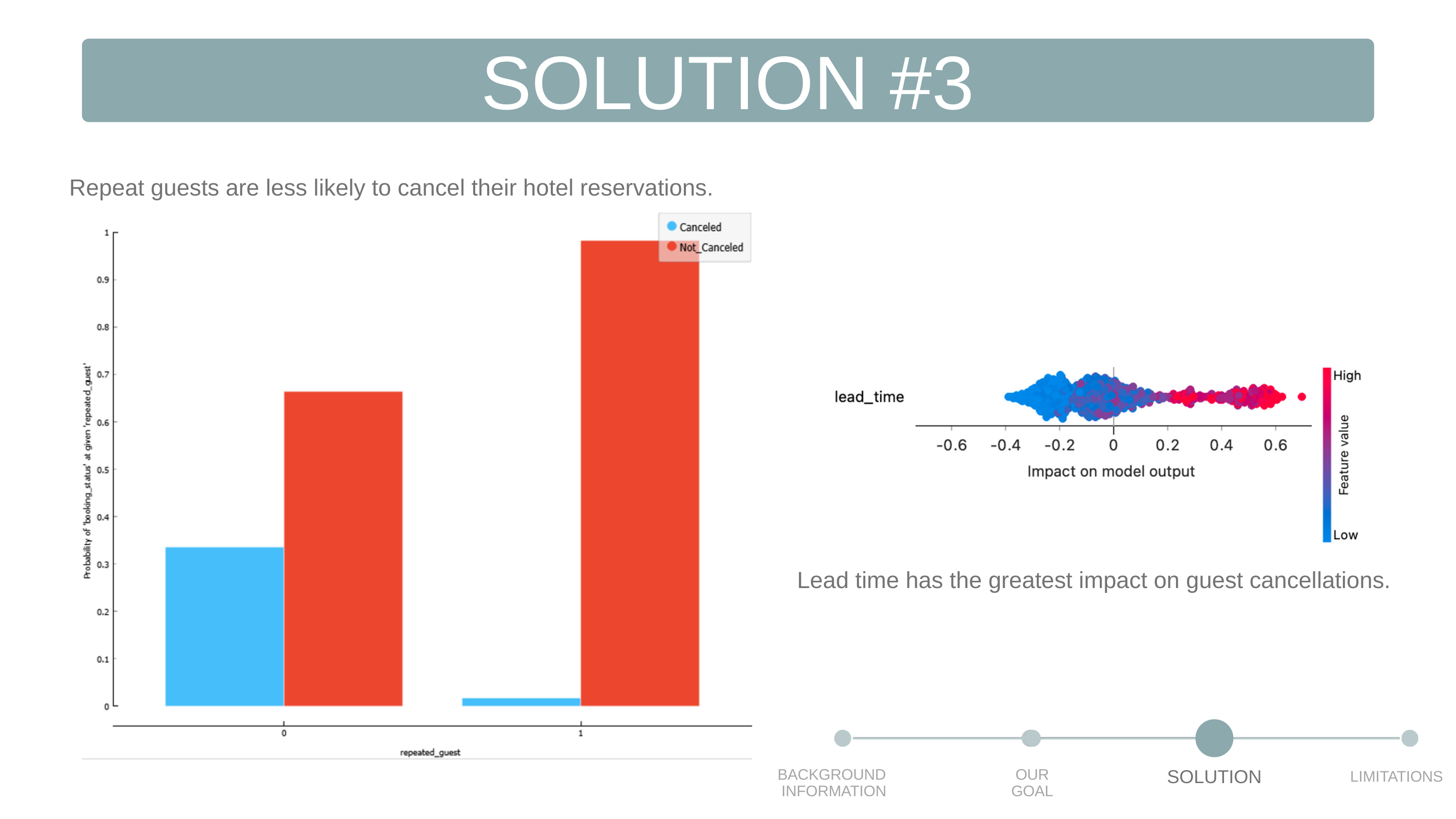

SOLUTION #3
Repeat guests are less likely to cancel their hotel reservations.

Lead time has the greatest impact on guest cancellations.

BACKGROUND
INFORMATION
OUR
GOAL
SOLUTION
LIMITATIONS